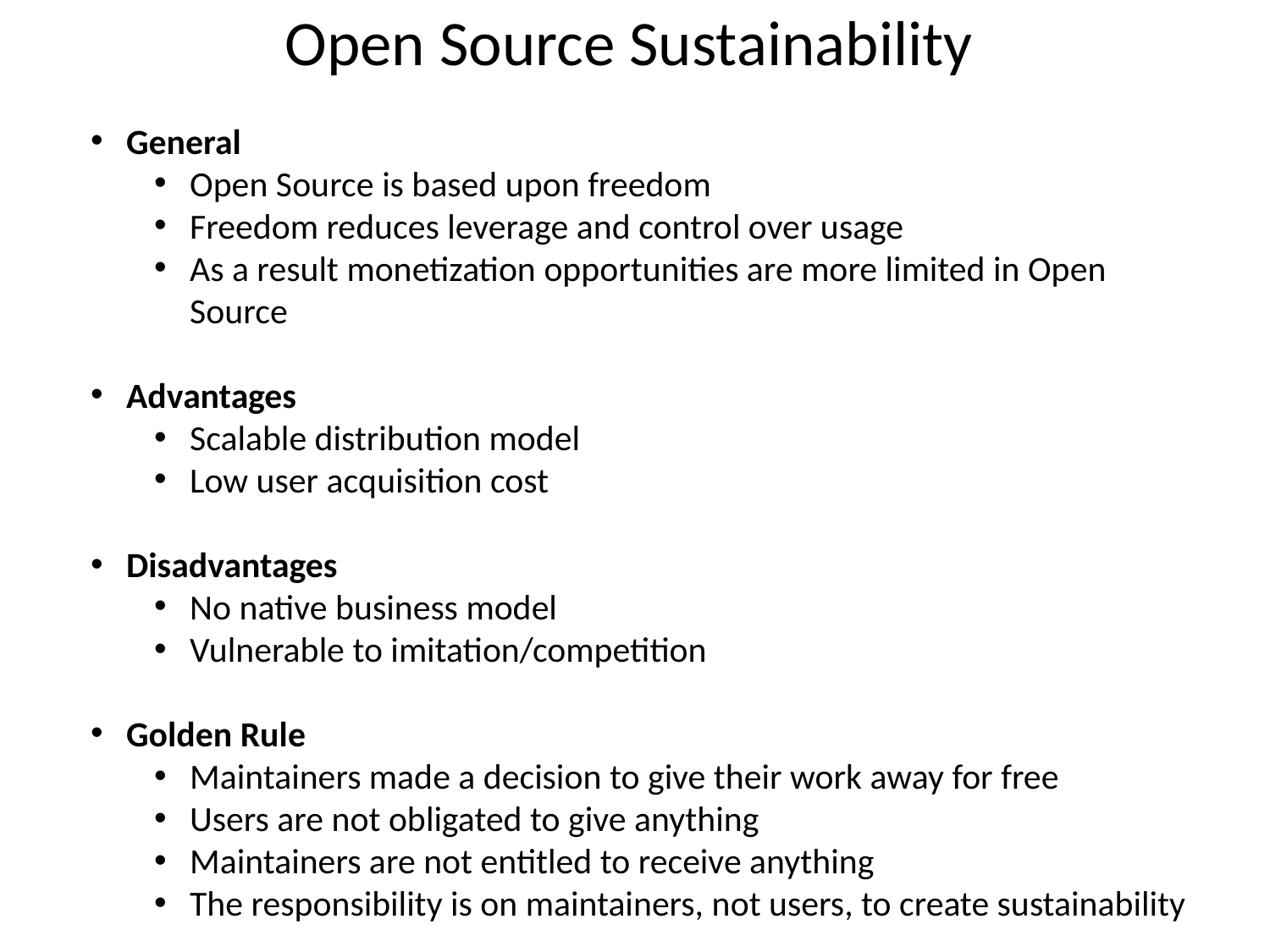

Open Source Sustainability
General
Open Source is based upon freedom
Freedom reduces leverage and control over usage
As a result monetization opportunities are more limited in Open Source

Advantages
Scalable distribution model
Low user acquisition cost

Disadvantages
No native business model
Vulnerable to imitation/competition

Golden Rule
Maintainers made a decision to give their work away for free
Users are not obligated to give anything
Maintainers are not entitled to receive anything
The responsibility is on maintainers, not users, to create sustainability